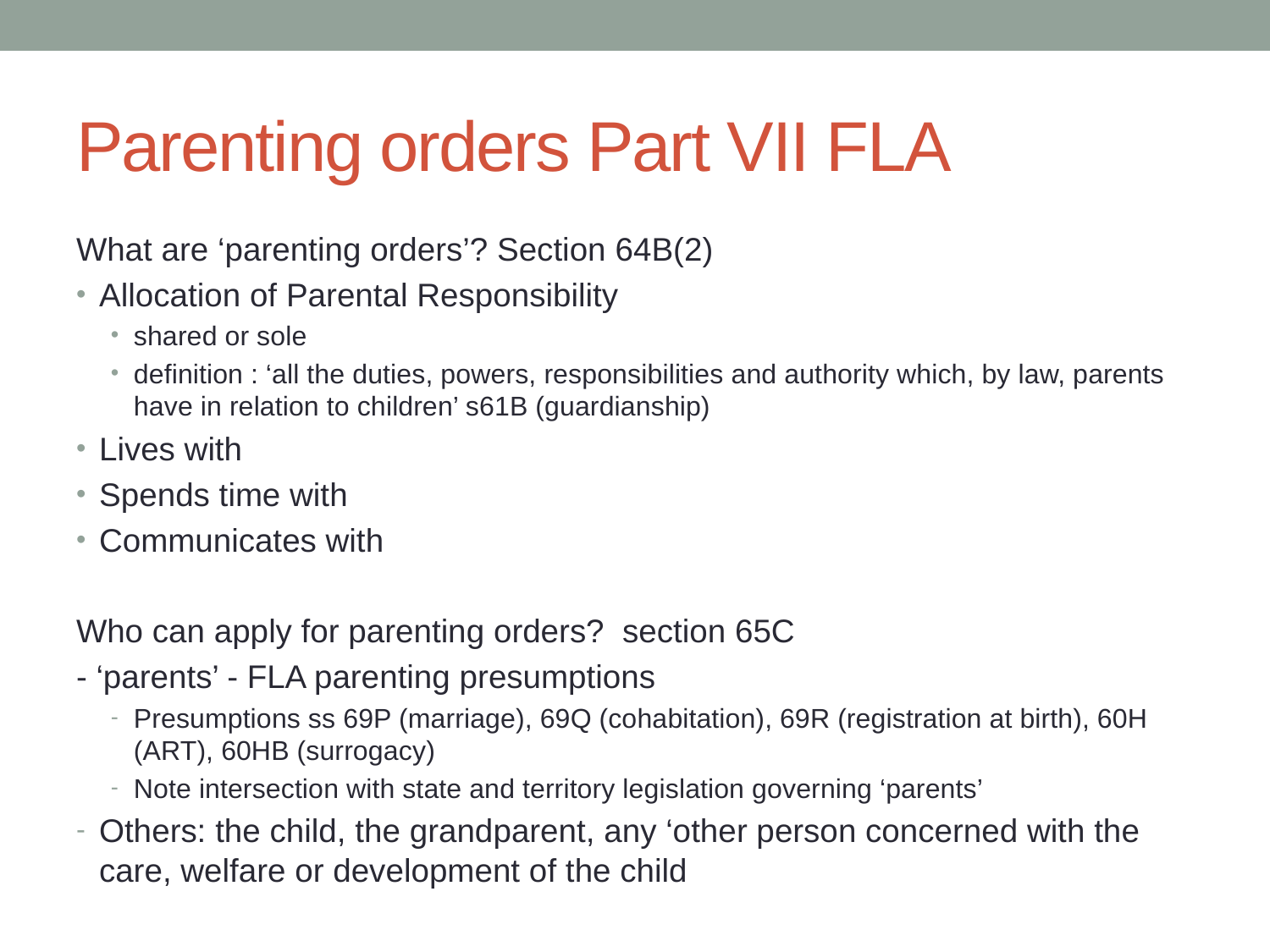

# Parenting orders Part VII FLA
What are ‘parenting orders’? Section 64B(2)
Allocation of Parental Responsibility
shared or sole
definition : ‘all the duties, powers, responsibilities and authority which, by law, parents have in relation to children’ s61B (guardianship)
Lives with
Spends time with
Communicates with

Who can apply for parenting orders?  section 65C
- ‘parents’ - FLA parenting presumptions
Presumptions ss 69P (marriage), 69Q (cohabitation), 69R (registration at birth), 60H (ART), 60HB (surrogacy)
Note intersection with state and territory legislation governing ‘parents’
Others: the child, the grandparent, any ‘other person concerned with the care, welfare or development of the child